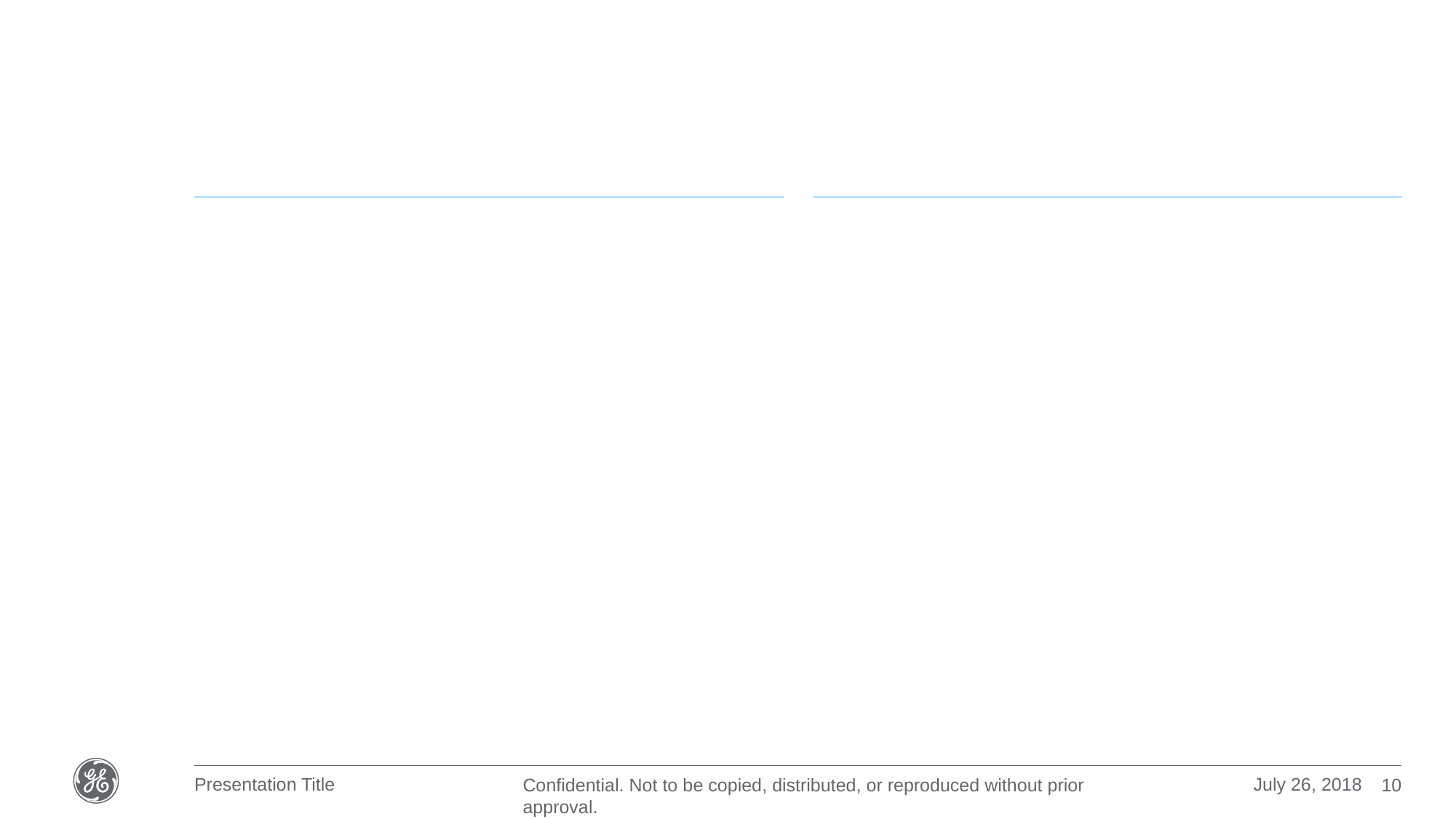

#

July 26, 2018
Presentation Title
10